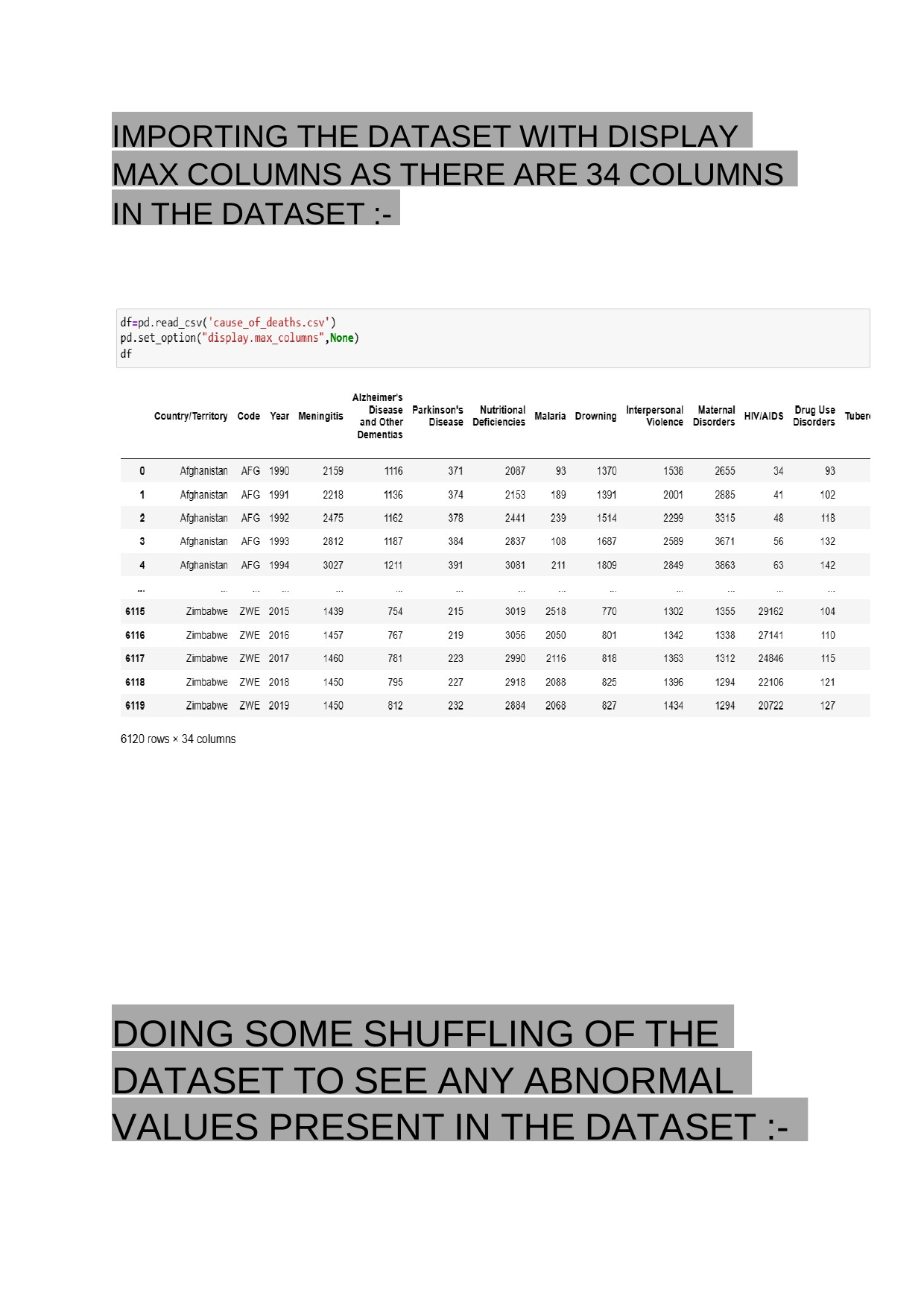

IMPORTING THE DATASET WITH DISPLAY MAX COLUMNS AS THERE ARE 34 COLUMNS IN THE DATASET :-

DOING SOME SHUFFLING OF THE DATASET TO SEE ANY ABNORMAL VALUES PRESENT IN THE DATASET :-